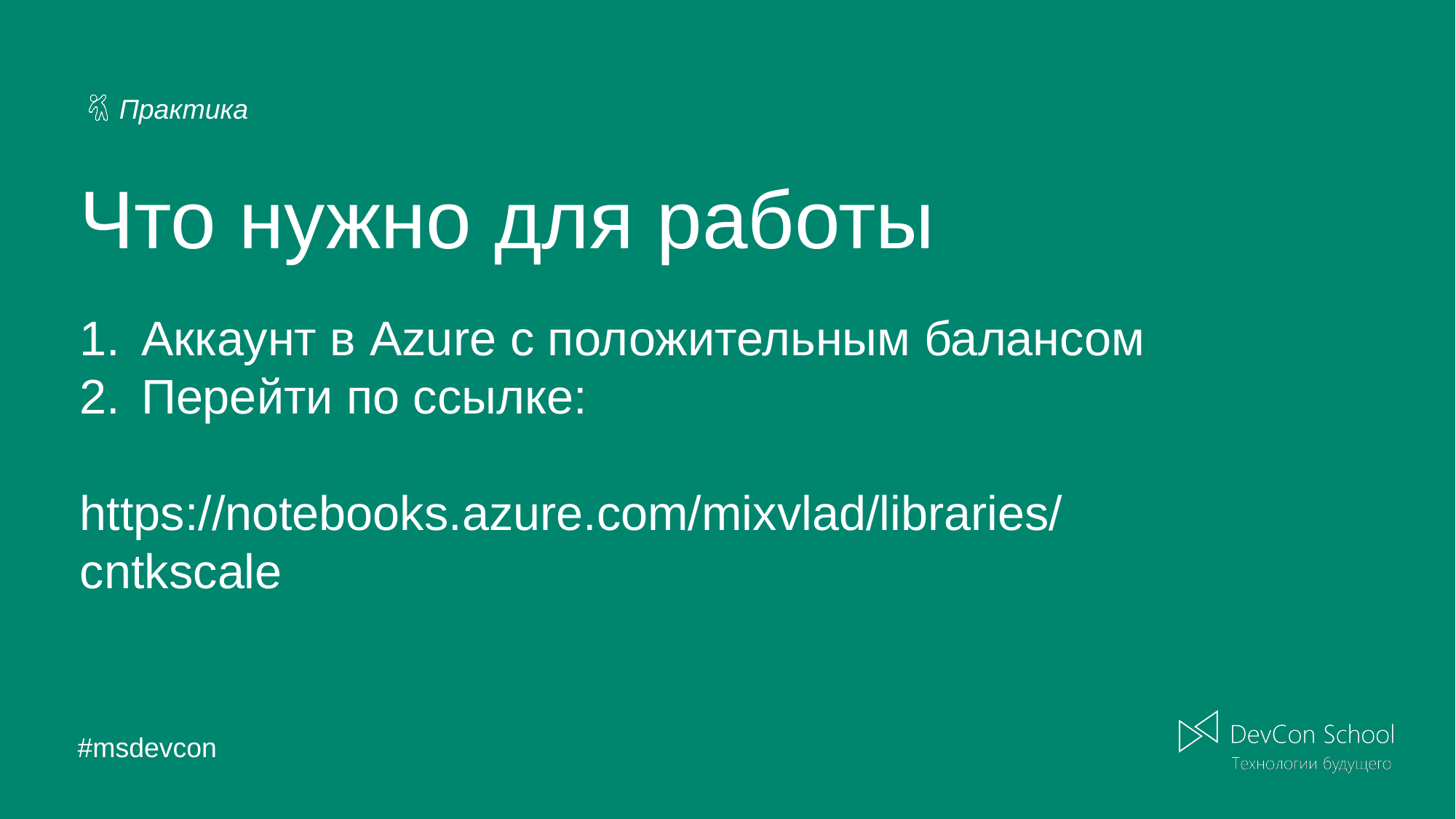

# Что нужно для работы
Аккаунт в Azure с положительным балансом
Перейти по ссылке:
https://notebooks.azure.com/mixvlad/libraries/cntkscale